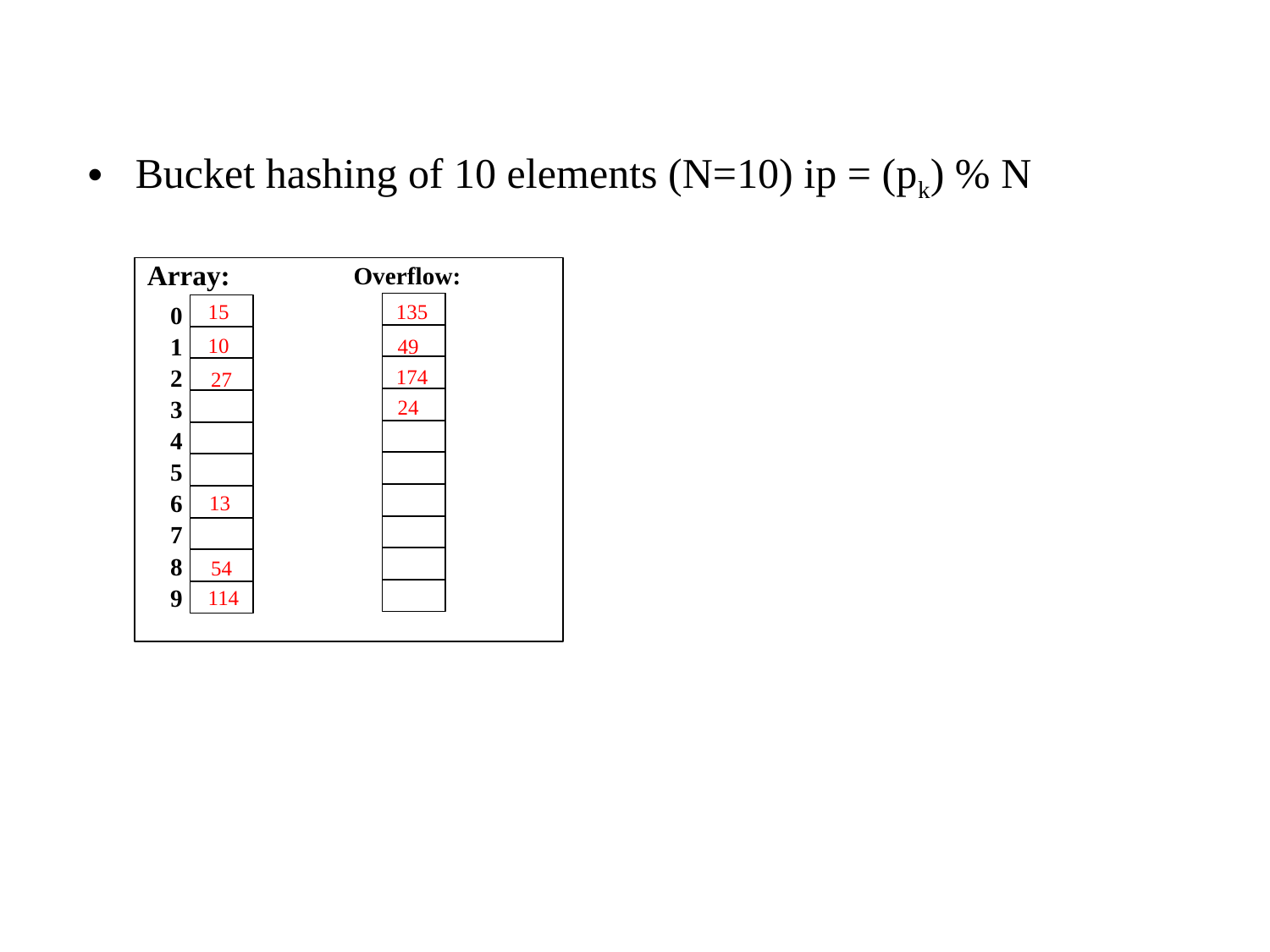

Bucket hashing of 10 elements (N=10) ip = (pk) % N

Overflow:
Array:
135
15

0
1
2
3
4
5
6
7
8
9

10
49
174
27
24
13
54
114